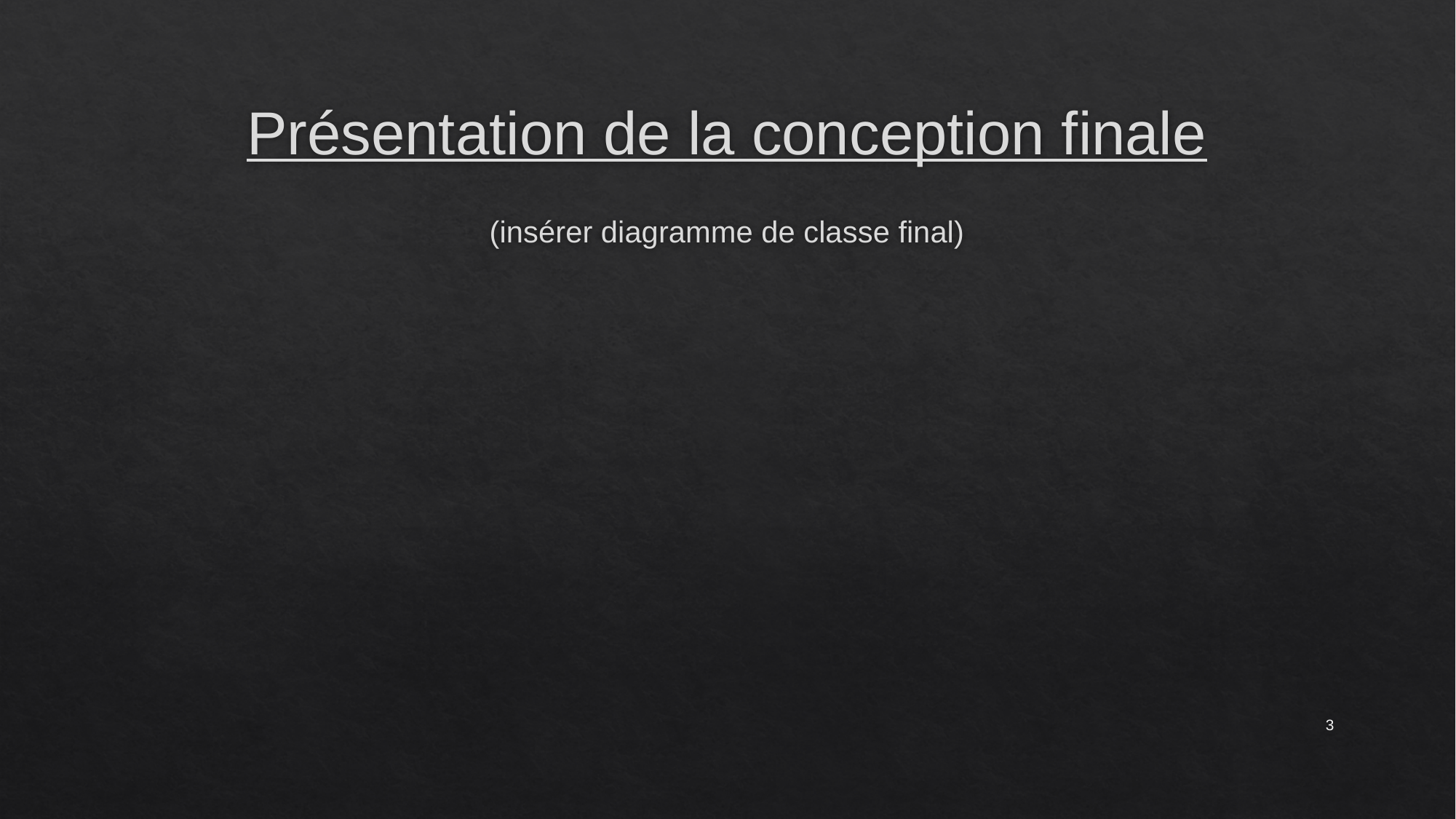

# Présentation de la conception finale
(insérer diagramme de classe final)
3